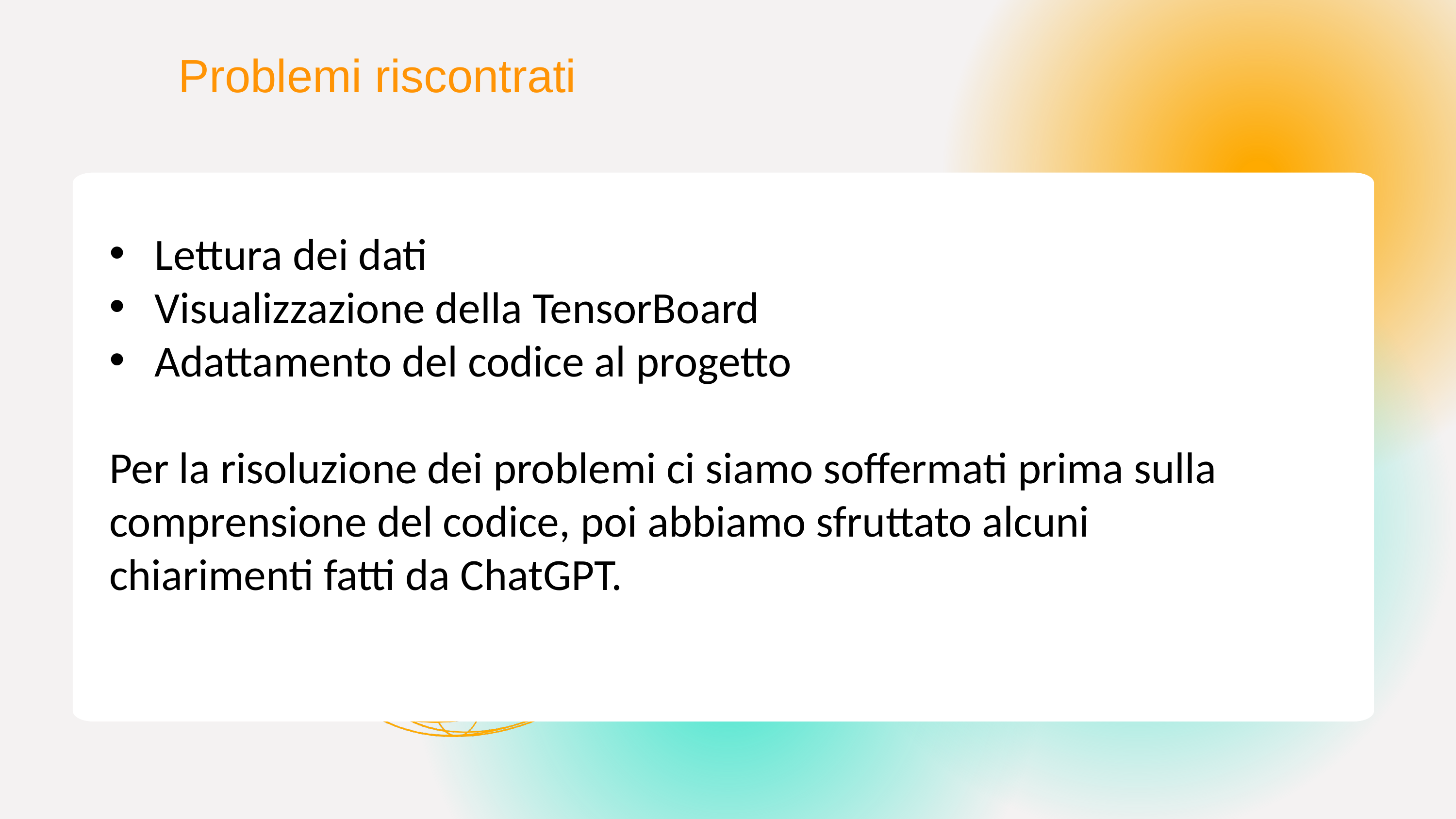

Problemi riscontrati

Lettura dei dati
Visualizzazione della TensorBoard
Adattamento del codice al progetto

Per la risoluzione dei problemi ci siamo soffermati prima sulla comprensione del codice, poi abbiamo sfruttato alcuni chiarimenti fatti da ChatGPT.